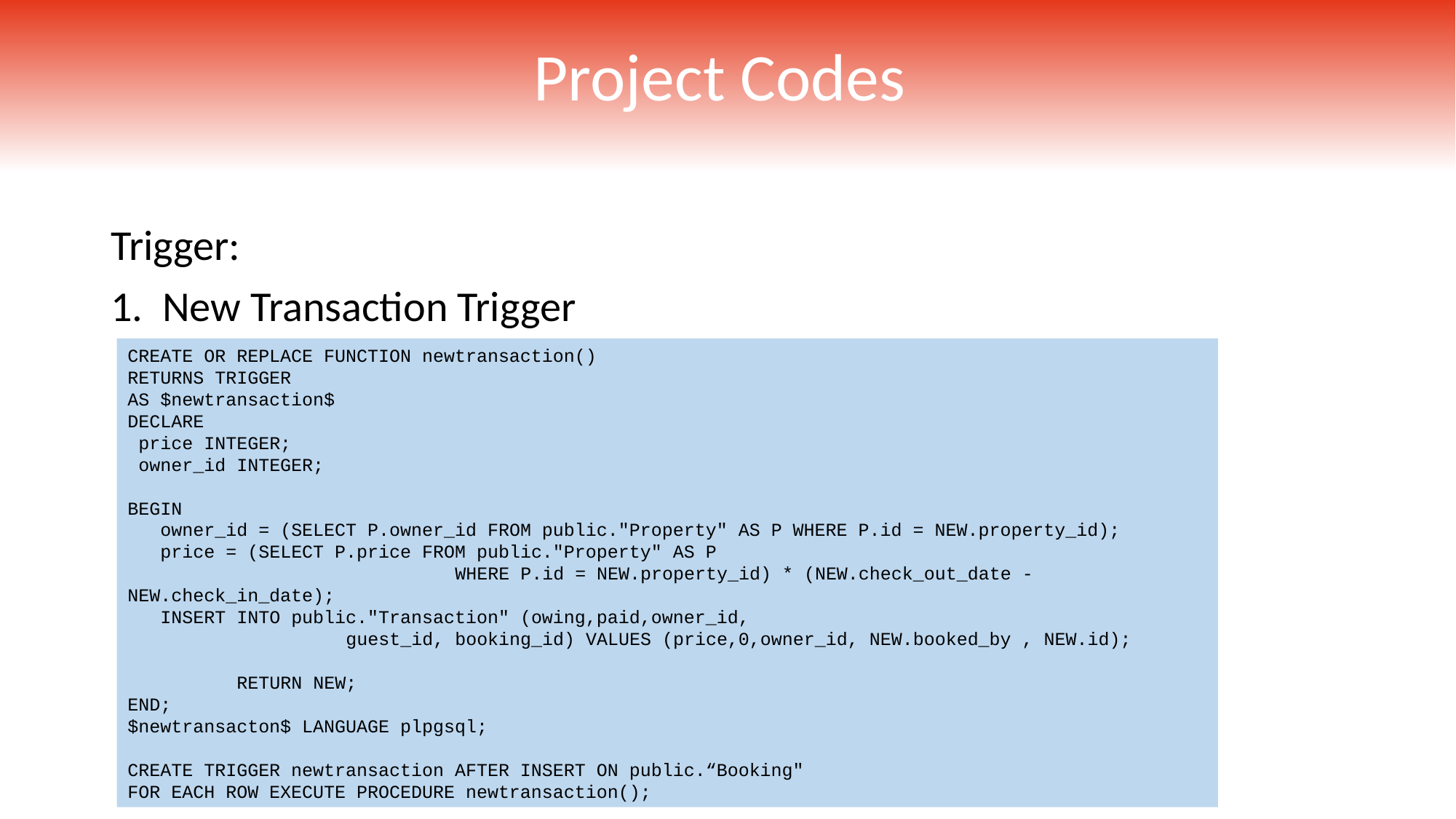

# Project Codes
Trigger:
1.  New Transaction Trigger
CREATE OR REPLACE FUNCTION newtransaction()
RETURNS TRIGGER
AS $newtransaction$
DECLARE
 price INTEGER;
 owner_id INTEGER;

BEGIN
   owner_id = (SELECT P.owner_id FROM public."Property" AS P WHERE P.id = NEW.property_id);
   price = (SELECT P.price FROM public."Property" AS P
			WHERE P.id = NEW.property_id) * (NEW.check_out_date - NEW.check_in_date);
   INSERT INTO public."Transaction" (owing,paid,owner_id,
		guest_id, booking_id) VALUES (price,0,owner_id, NEW.booked_by , NEW.id);

	RETURN NEW;
END;
$newtransacton$ LANGUAGE plpgsql;

CREATE TRIGGER newtransaction AFTER INSERT ON public.“Booking"
FOR EACH ROW EXECUTE PROCEDURE newtransaction();